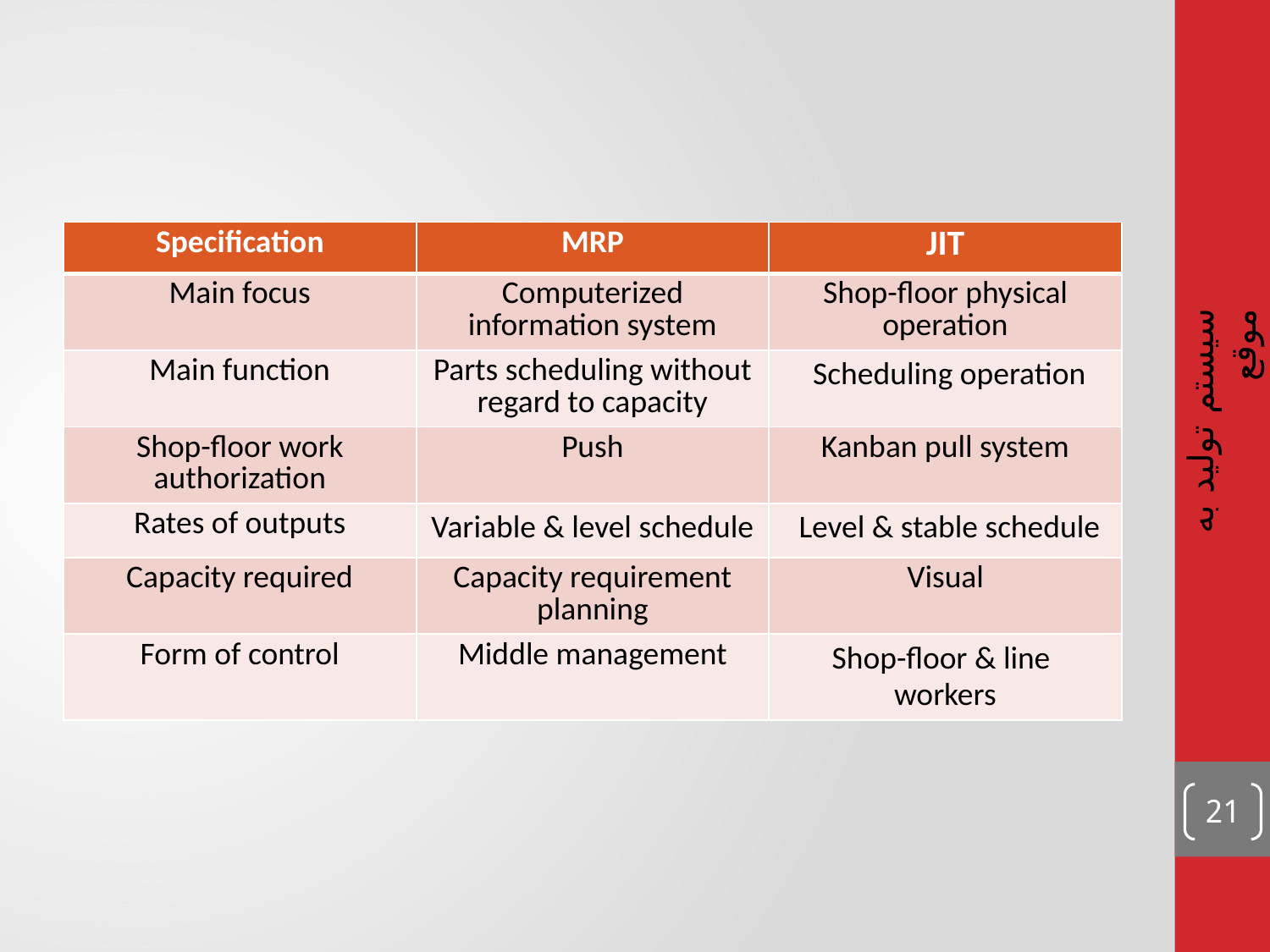

#
| Specification | MRP | JIT |
| --- | --- | --- |
| Main focus | Computerized information system | Shop-floor physical operation |
| Main function | Parts scheduling without regard to capacity | Scheduling operation |
| Shop-floor work authorization | Push | Kanban pull system |
| Rates of outputs | Variable & level schedule | Level & stable schedule |
| Capacity required | Capacity requirement planning | Visual |
| Form of control | Middle management | Shop-floor & line workers |
سیستم تولید به موقع
21